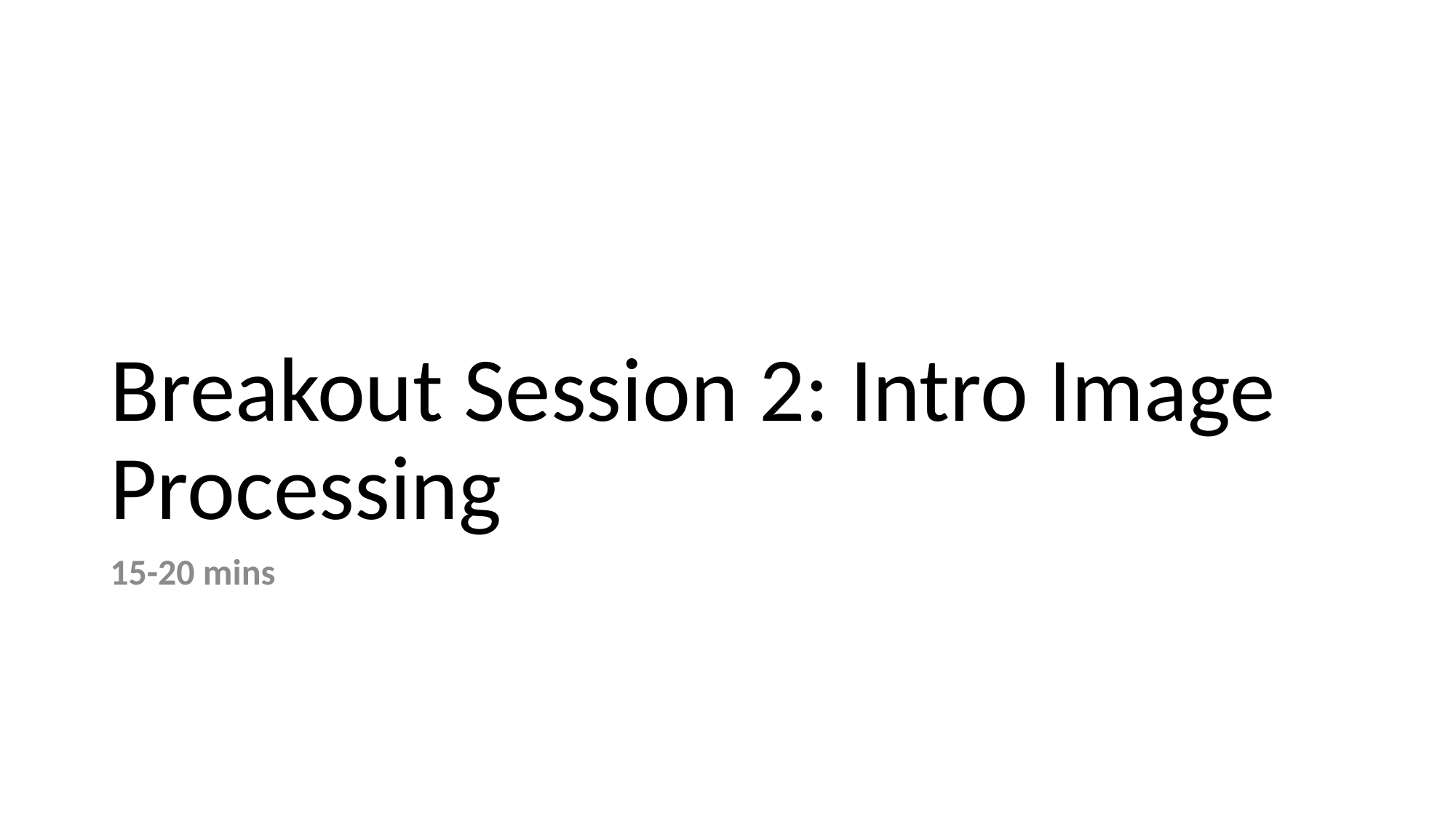

# Breakout Session 2: Intro Image Processing
15-20 mins